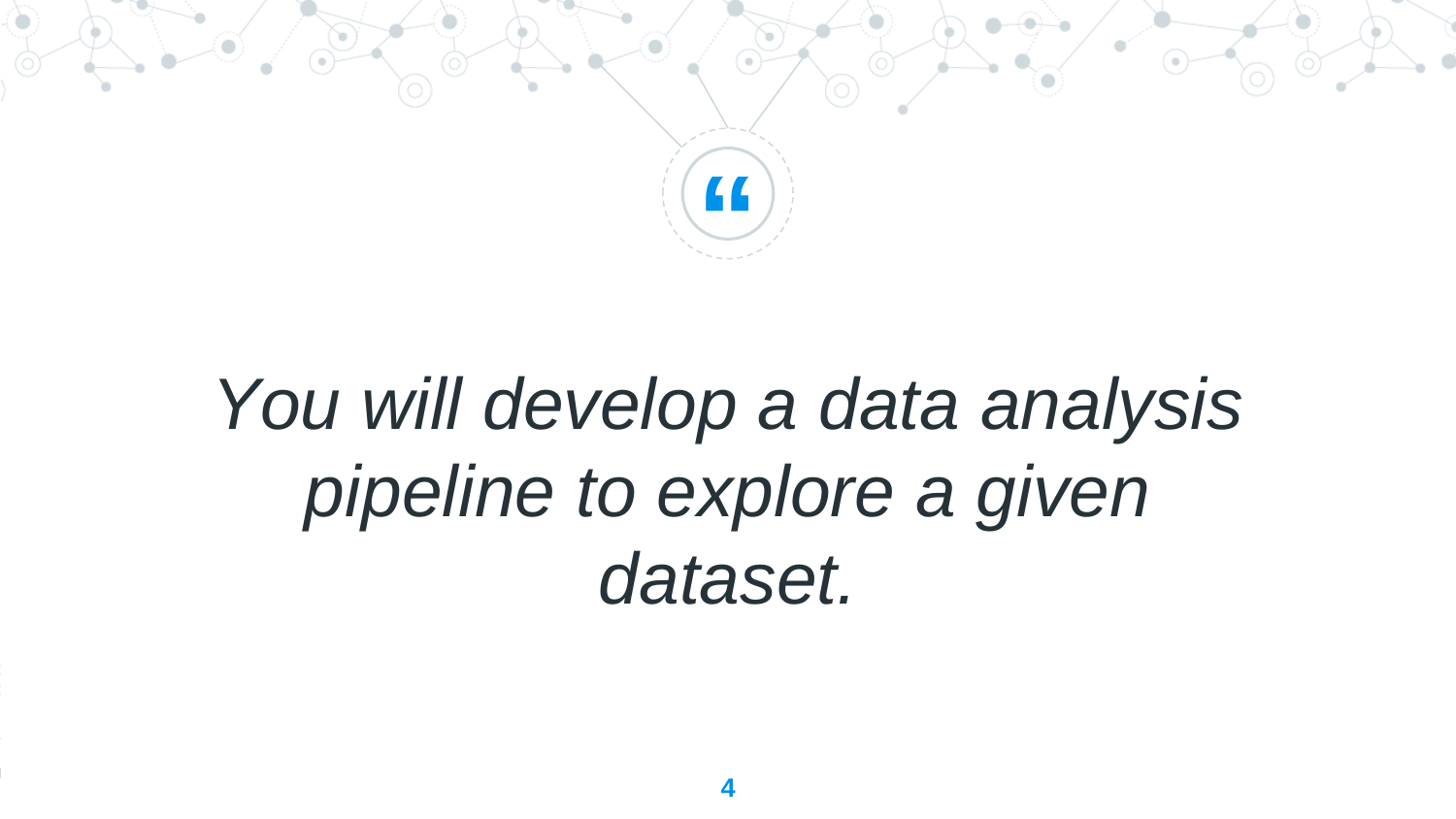

You will develop a data analysis pipeline to explore a given dataset.
4